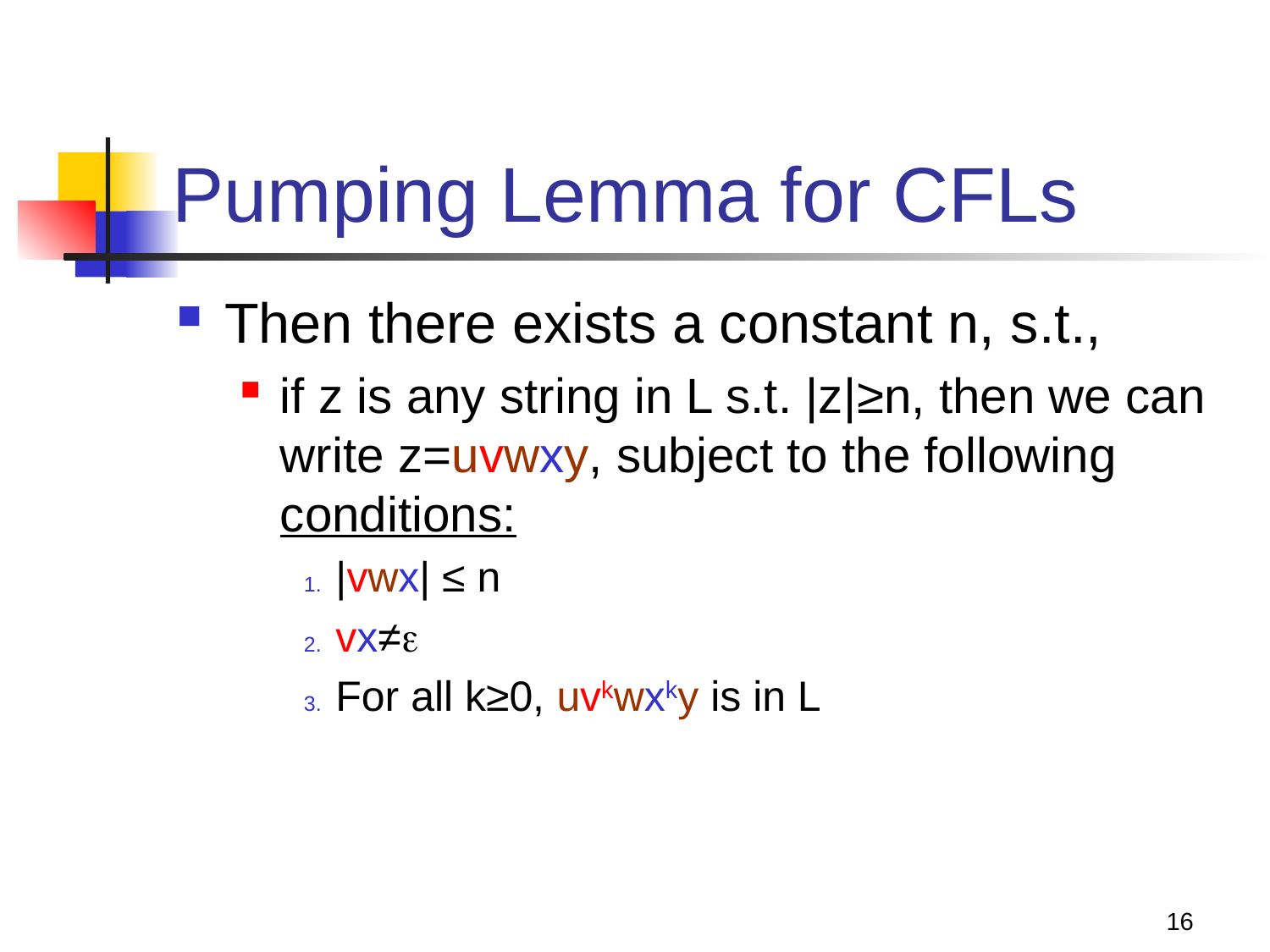

# Pumping Lemma for CFLs
Then there exists a constant n, s.t.,
if z is any string in L s.t. |z|≥n, then we can write z=uvwxy, subject to the following conditions:
|vwx| ≤ n
vx≠ε
For all k≥0, uvkwxky is in L

16